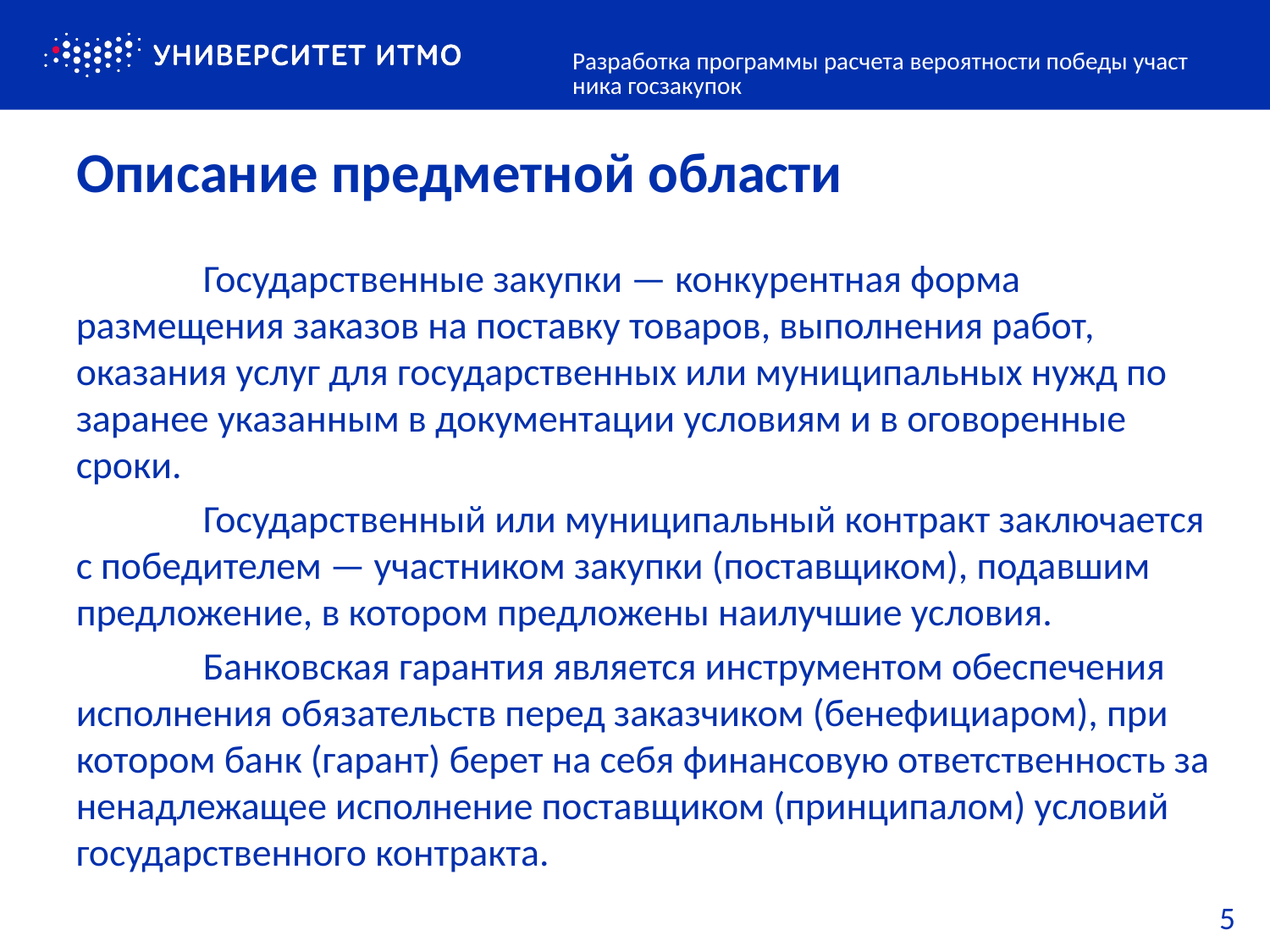

Разработка программы расчета вероятности победы участника госзакупок
# Описание предметной области
	Государственные закупки — конкурентная форма размещения заказов на поставку товаров, выполнения работ, оказания услуг для государственных или муниципальных нужд по заранее указанным в документации условиям и в оговоренные сроки.
	Государственный или муниципальный контракт заключается с победителем — участником закупки (поставщиком), подавшим предложение, в котором предложены наилучшие условия.
	Банковская гарантия является инструментом обеспечения исполнения обязательств перед заказчиком (бенефициаром), при котором банк (гарант) берет на себя финансовую ответственность за ненадлежащее исполнение поставщиком (принципалом) условий государственного контракта.
5